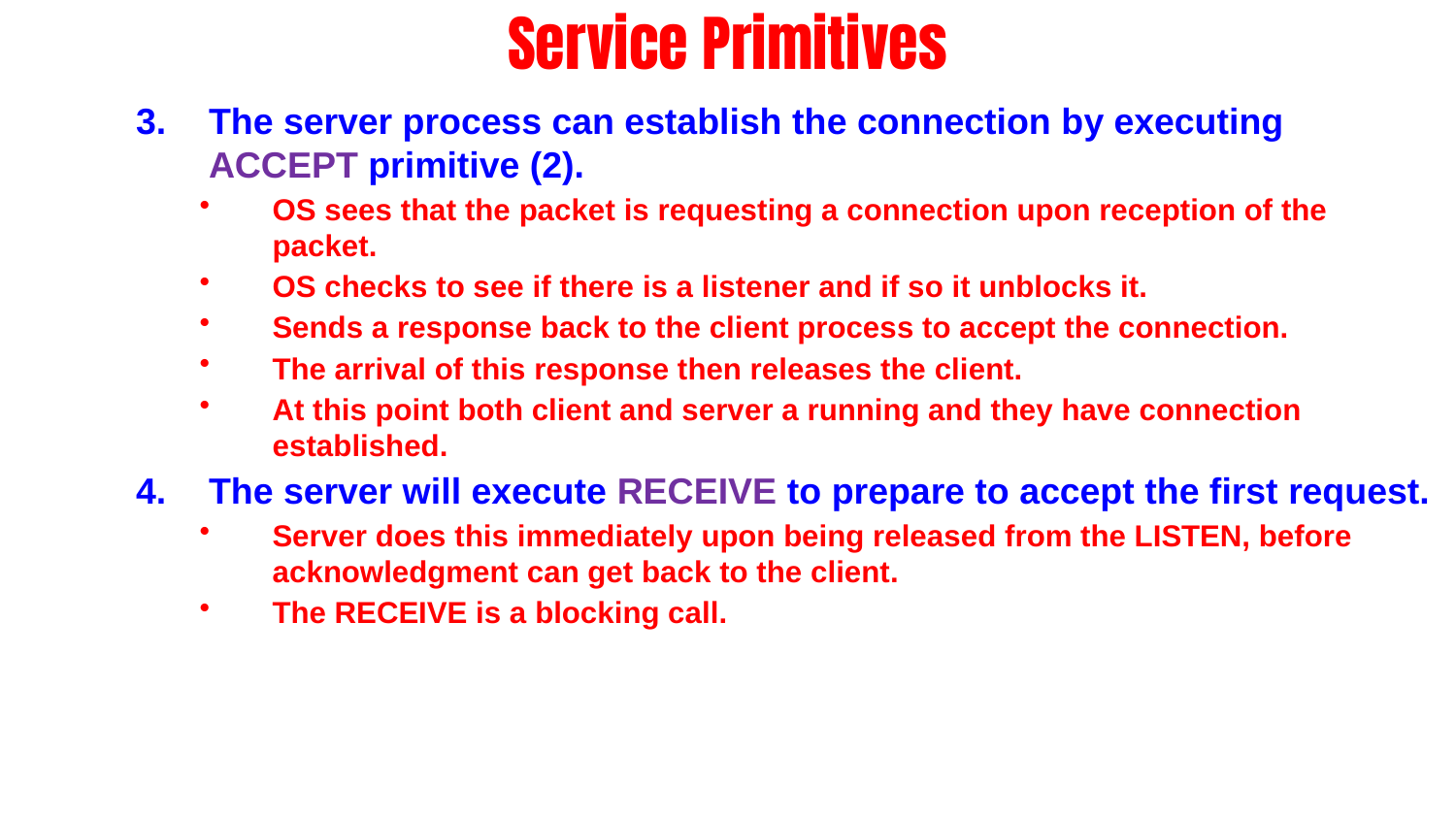

# Service Primitives
The server process can establish the connection by executing ACCEPT primitive (2).
OS sees that the packet is requesting a connection upon reception of the packet.
OS checks to see if there is a listener and if so it unblocks it.
Sends a response back to the client process to accept the connection.
The arrival of this response then releases the client.
At this point both client and server a running and they have connection established.
The server will execute RECEIVE to prepare to accept the first request.
Server does this immediately upon being released from the LISTEN, before acknowledgment can get back to the client.
The RECEIVE is a blocking call.